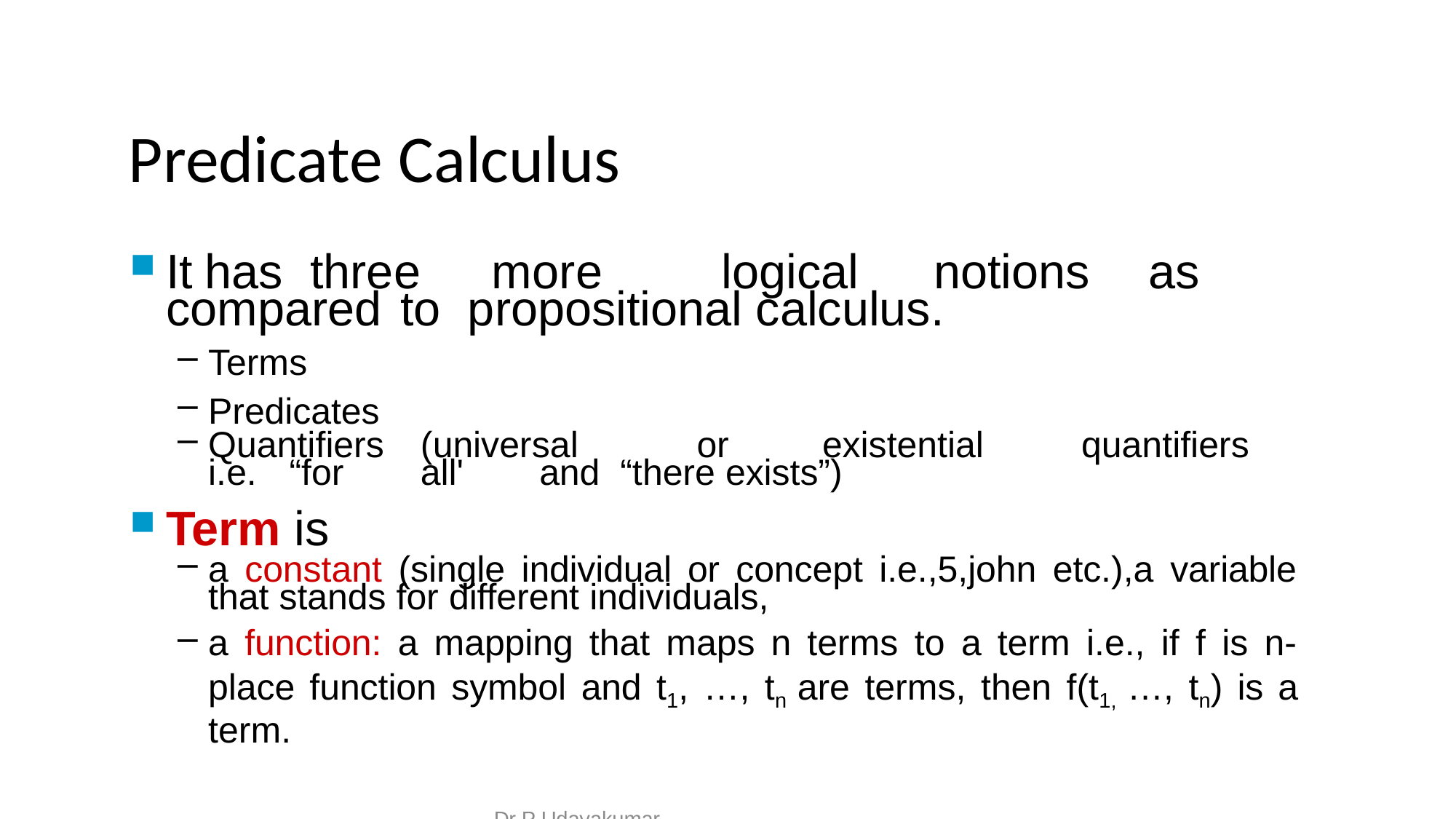

# Predicate Calculus
It	has	three	more	logical	notions	as	compared	to  propositional calculus.
Terms
Predicates
Quantifiers	(universal 	or	existential	quantifiers	i.e.	“for	all'	and  “there exists”)
Term is
a constant (single individual or concept i.e.,5,john etc.),a variable  that stands for different individuals,
a function: a mapping that maps n terms to a term i.e., if f is n-  place function symbol and t1, …, tn are terms, then f(t1, …, tn) is a  term.
Dr P Udayakumar